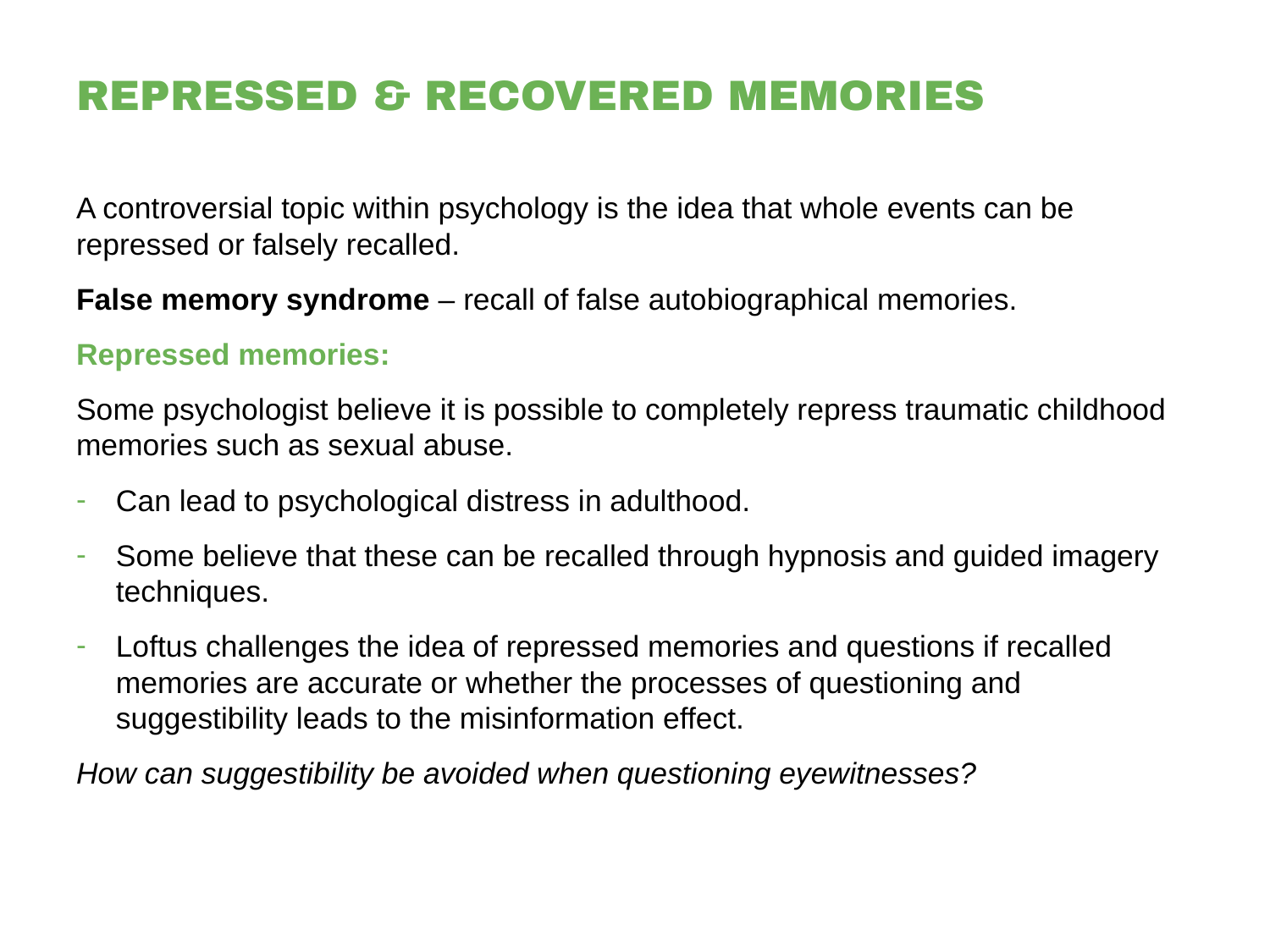

# REPRESSED & RECOVERED MEMORIES
A controversial topic within psychology is the idea that whole events can be repressed or falsely recalled.
False memory syndrome – recall of false autobiographical memories.
Repressed memories:
Some psychologist believe it is possible to completely repress traumatic childhood memories such as sexual abuse.
Can lead to psychological distress in adulthood.
Some believe that these can be recalled through hypnosis and guided imagery techniques.
Loftus challenges the idea of repressed memories and questions if recalled memories are accurate or whether the processes of questioning and suggestibility leads to the misinformation effect.
How can suggestibility be avoided when questioning eyewitnesses?